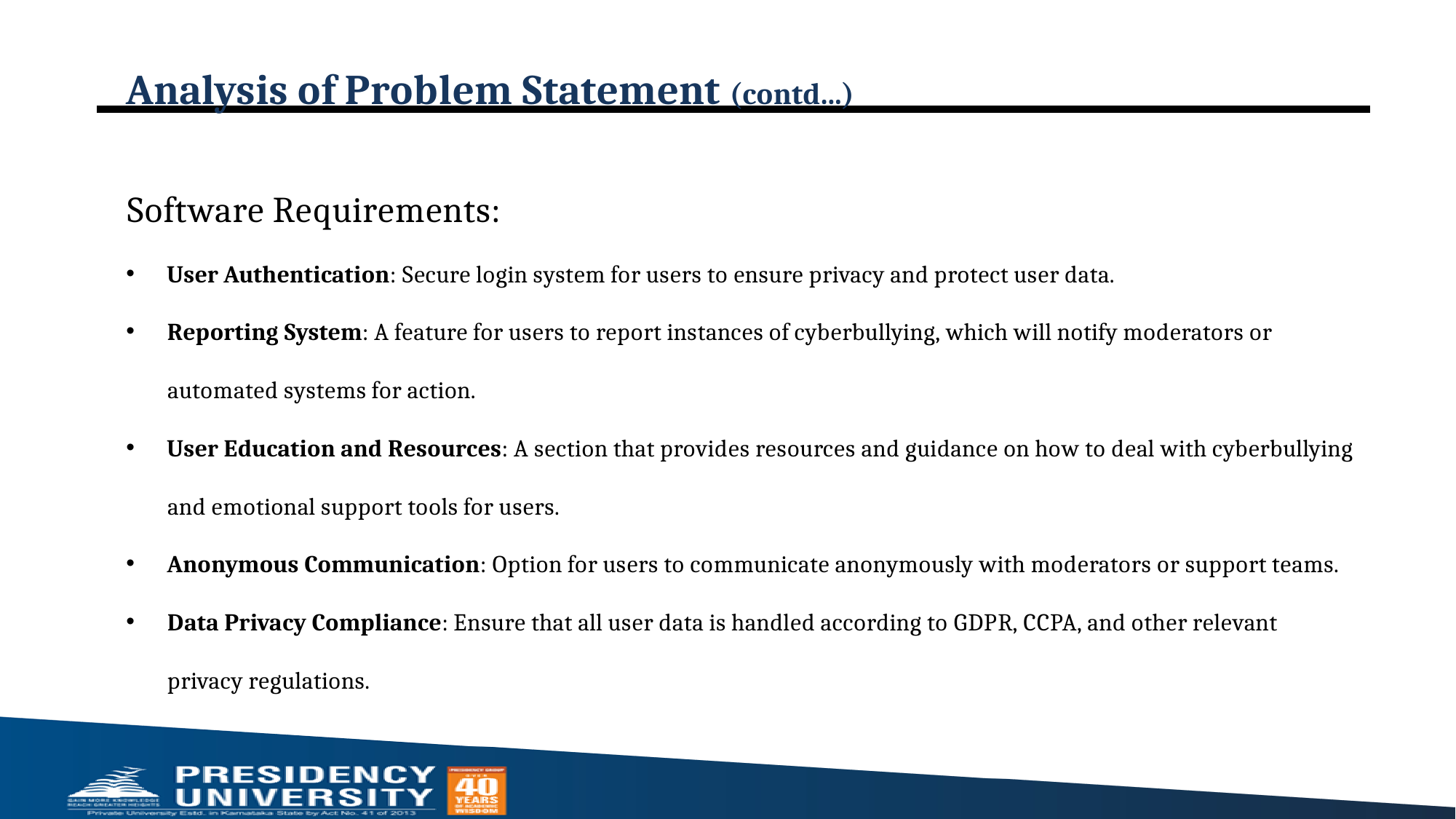

# Analysis of Problem Statement (contd...)
Software Requirements:
User Authentication: Secure login system for users to ensure privacy and protect user data.
Reporting System: A feature for users to report instances of cyberbullying, which will notify moderators or automated systems for action.
User Education and Resources: A section that provides resources and guidance on how to deal with cyberbullying and emotional support tools for users.
Anonymous Communication: Option for users to communicate anonymously with moderators or support teams.
Data Privacy Compliance: Ensure that all user data is handled according to GDPR, CCPA, and other relevant privacy regulations.